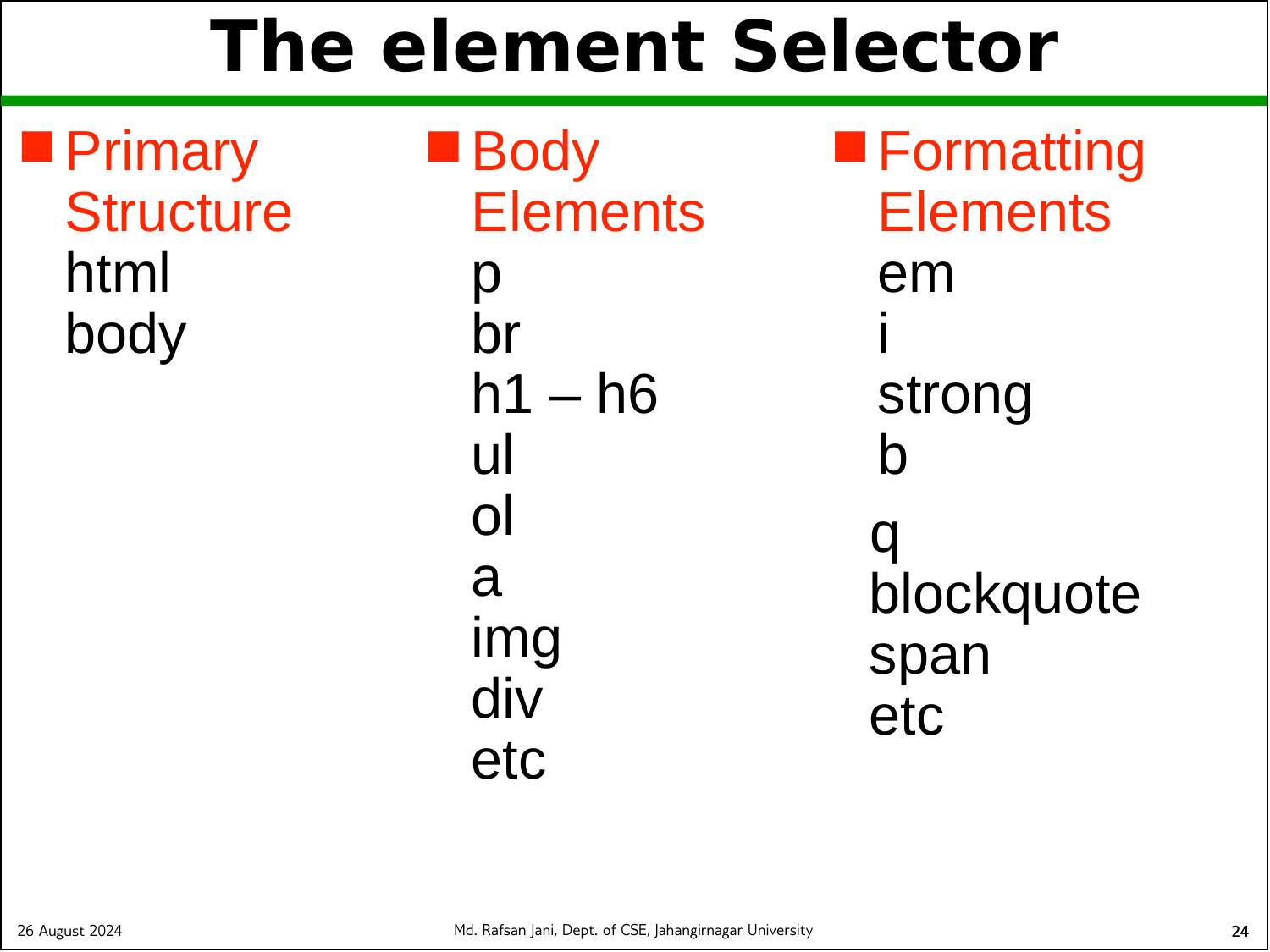

# The element Selector
Primary
Structure
html
body

Body
Elements
p
br
h1 – h6
ul
ol
a
img
div
etc
Formatting
Elements
em
i
strong
b
  q
  blockquote
  span
  etc
26 August 2024
Md. Rafsan Jani, Dept. of CSE, Jahangirnagar University
24